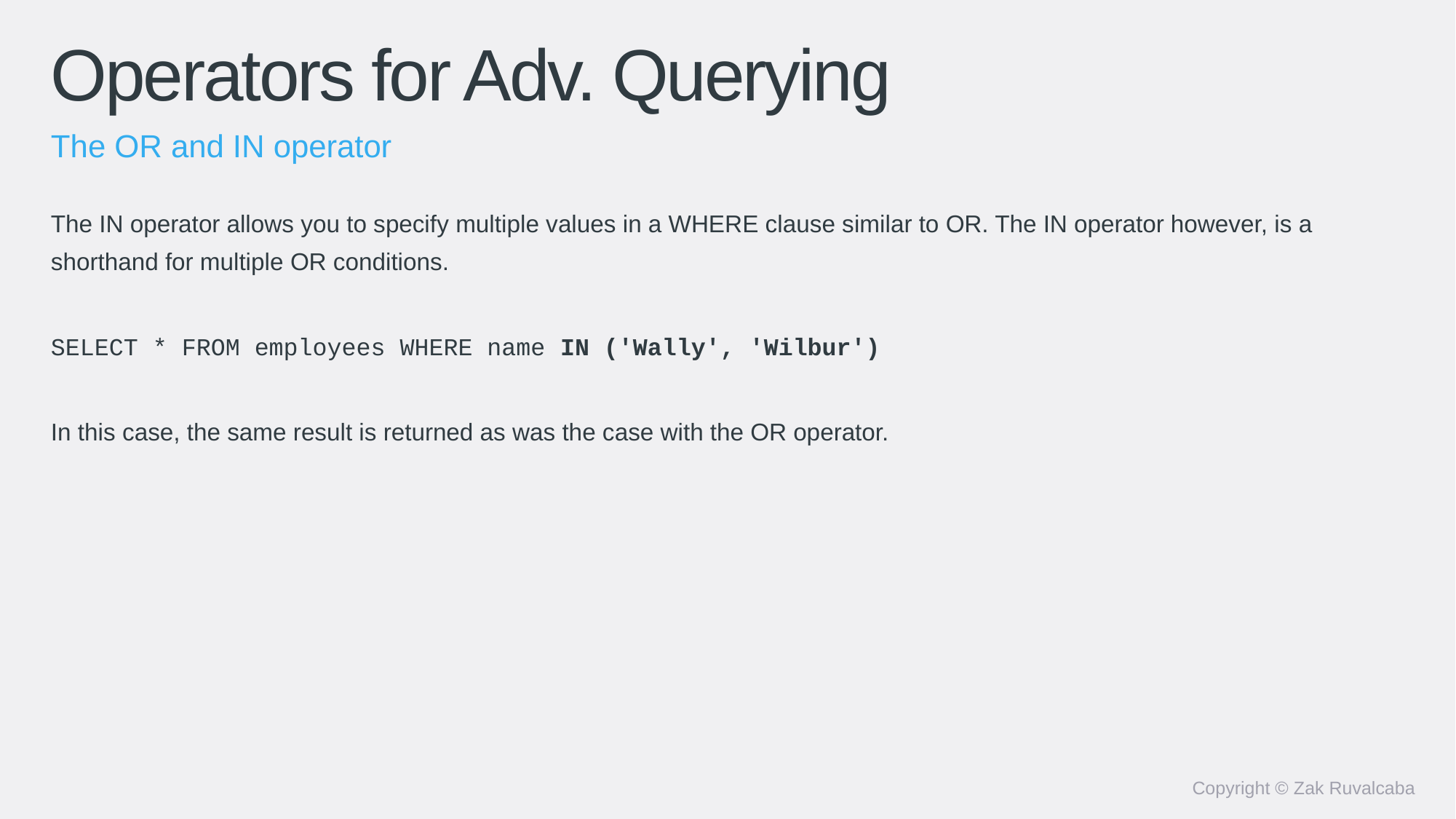

# Operators for Adv. Querying
The OR and IN operator
The IN operator allows you to specify multiple values in a WHERE clause similar to OR. The IN operator however, is a shorthand for multiple OR conditions.

SELECT * FROM employees WHERE name IN ('Wally', 'Wilbur')

In this case, the same result is returned as was the case with the OR operator.